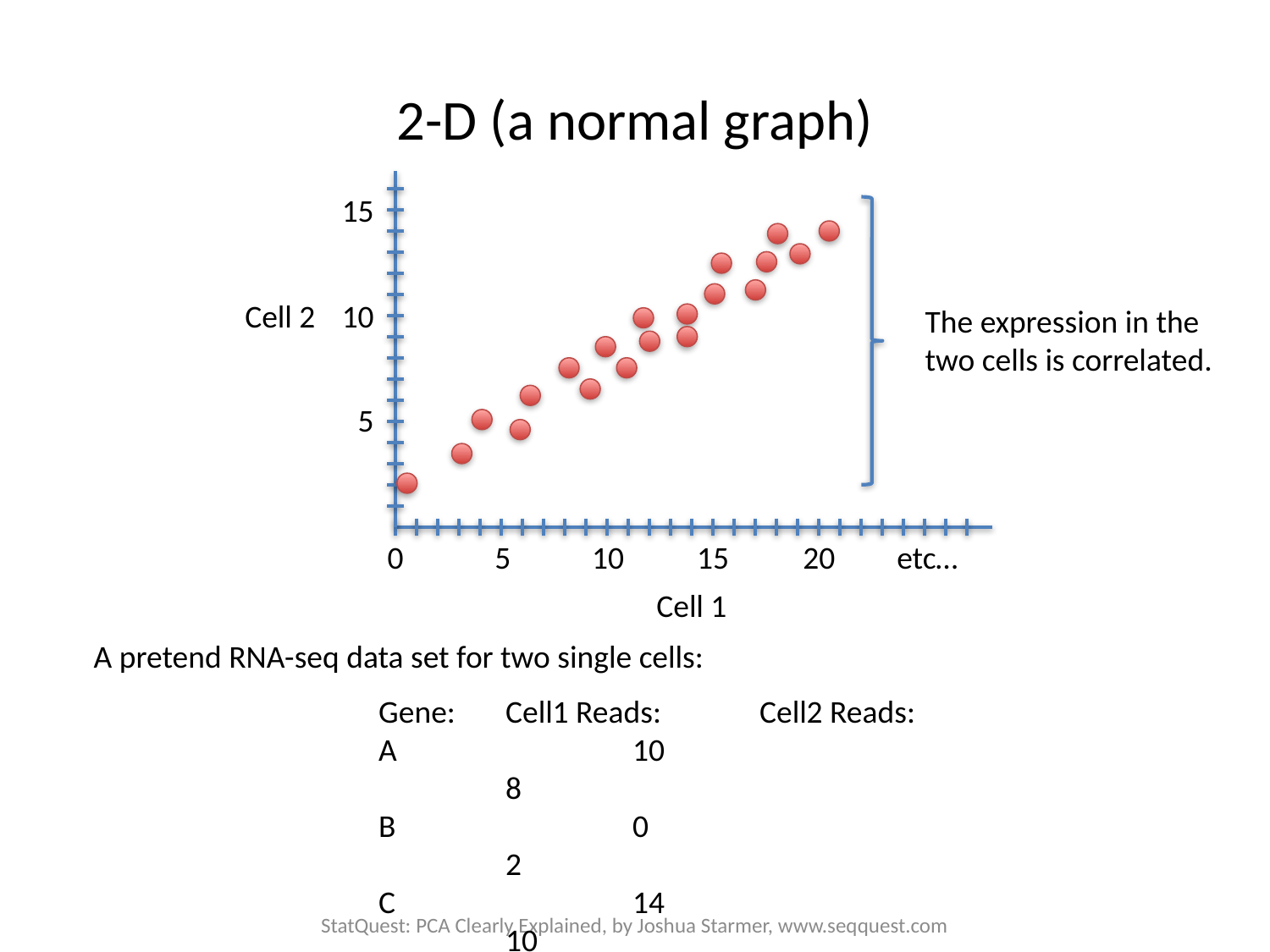

# 2-D (a normal graph)
15

Cell 2
10
The expression in the
two cells is correlated.

5

0
5
10
15
20
etc…
Cell 1
A pretend RNA-seq data set for two single cells:
Gene:	Cell1 Reads:	Cell2 Reads:
A		10			8
B		0			2
C		14			10
…		…			…

StatQuest: PCA Clearly Explained, by Joshua Starmer, www.seqquest.com